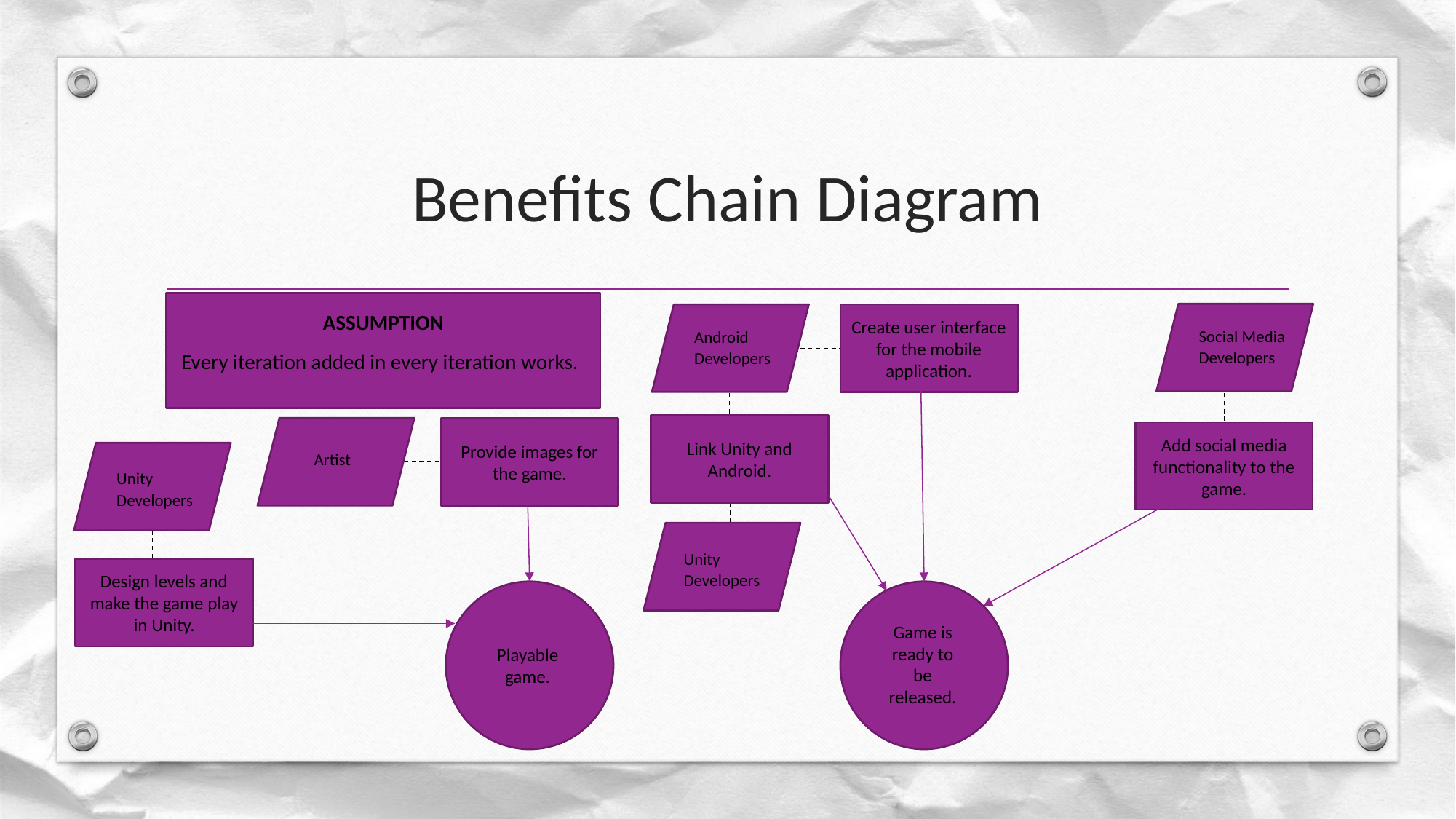

# Benefits Chain Diagram

ASSUMPTION
Every iteration added in every iteration works.

Social Media Developers
Android Developers

Artist

Unity Developers

Unity Developers
Create user interface for the mobile application.
Link Unity and Android.
Provide images for the game.
Add social media functionality to the game.
Design levels and make the game play in Unity.

Game is ready to be released.
Playable game.